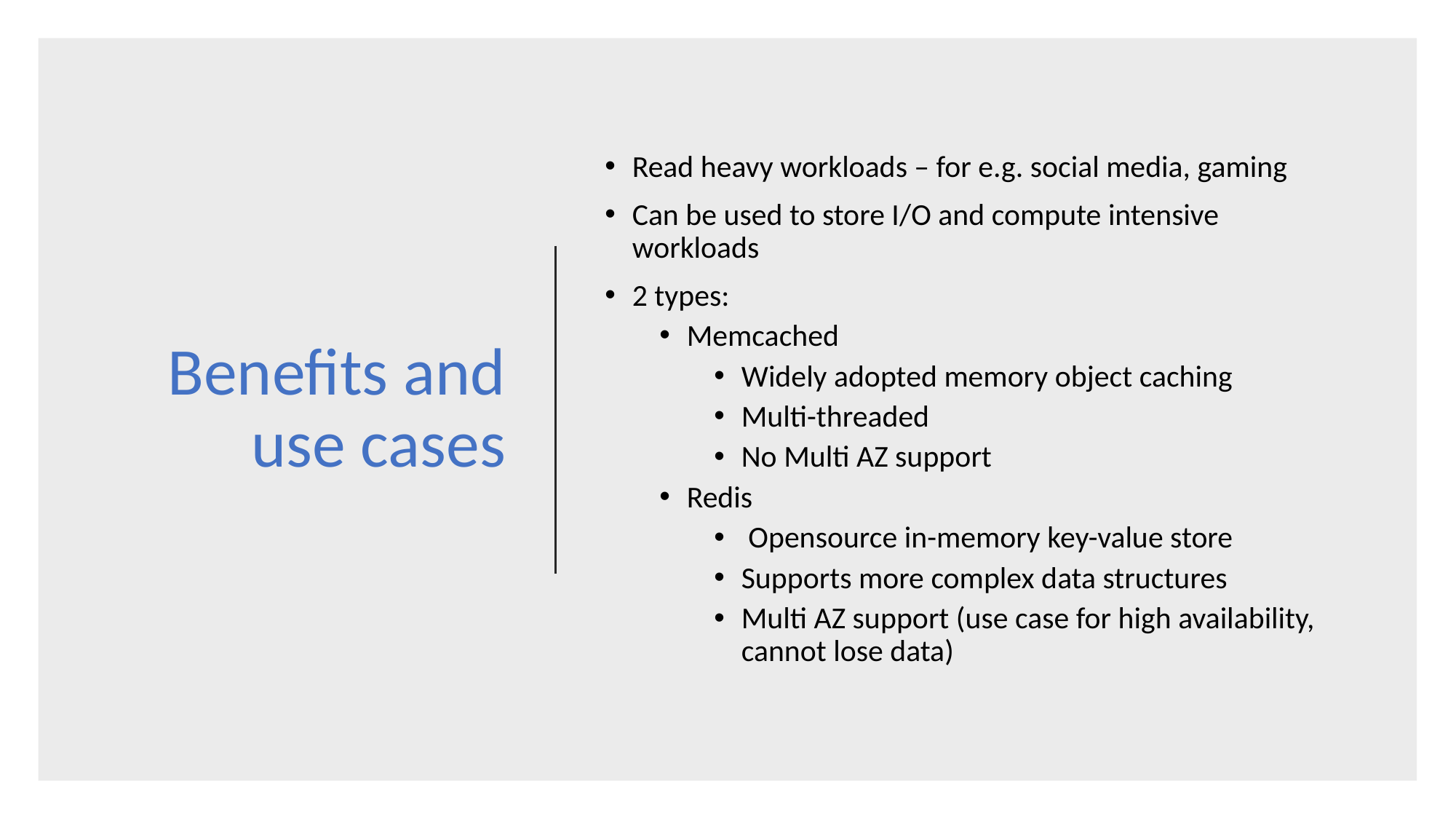

# Benefits and use cases
Read heavy workloads – for e.g. social media, gaming
Can be used to store I/O and compute intensive workloads
2 types:
Memcached
Widely adopted memory object caching
Multi-threaded
No Multi AZ support
Redis
 Opensource in-memory key-value store
Supports more complex data structures
Multi AZ support (use case for high availability, cannot lose data)